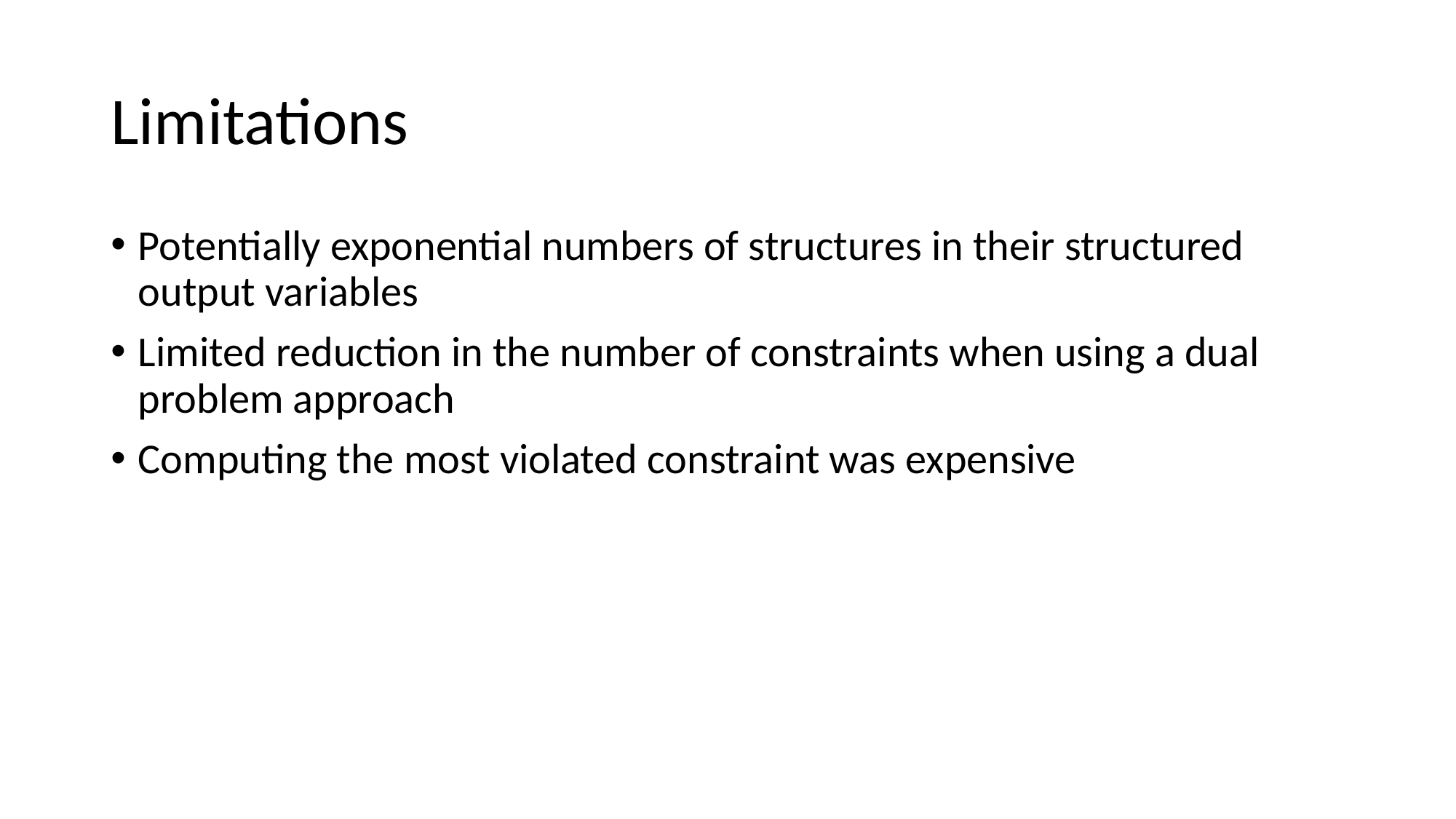

# Limitations
Potentially exponential numbers of structures in their structured output variables
Limited reduction in the number of constraints when using a dual problem approach
Computing the most violated constraint was expensive